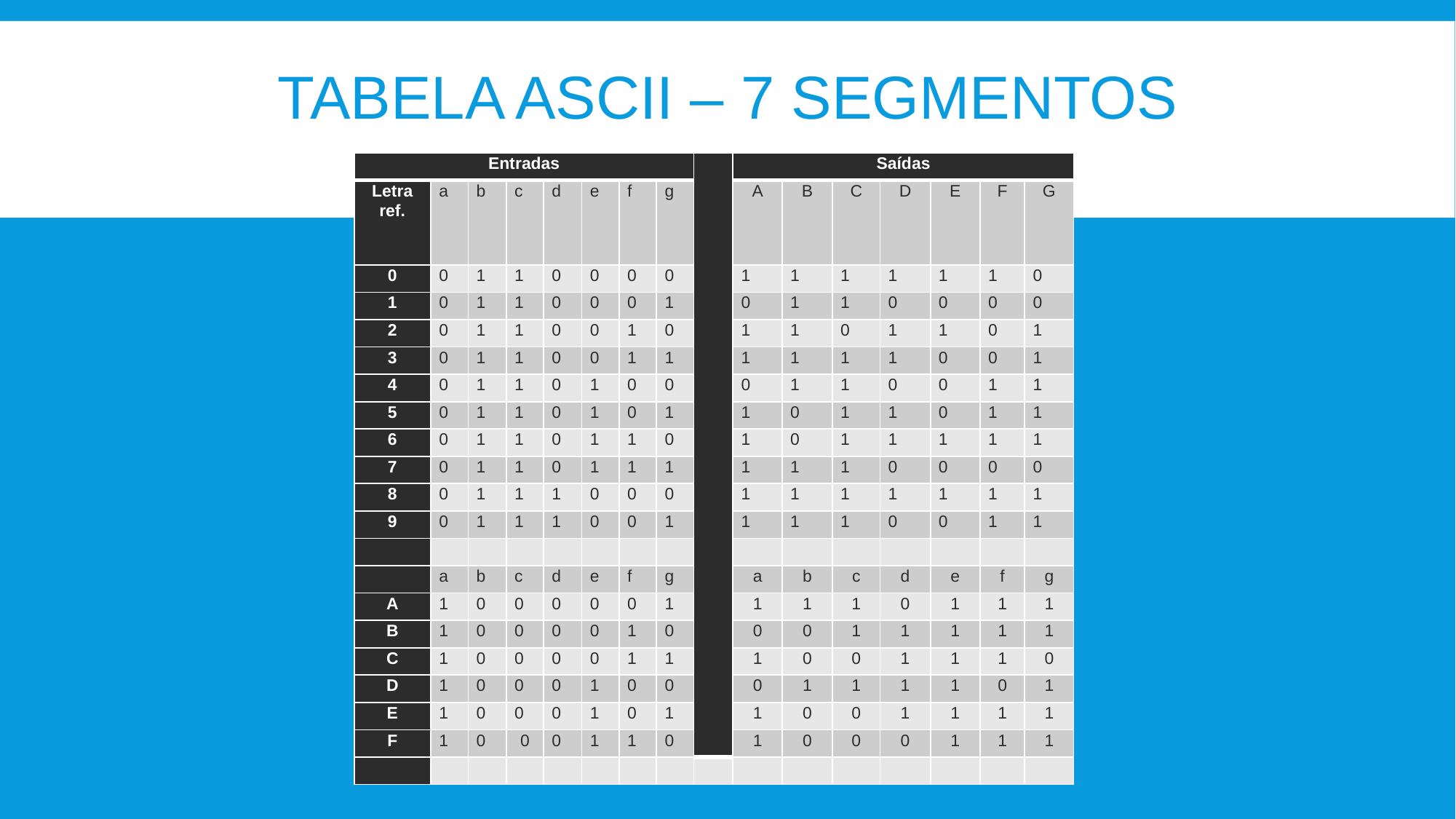

# TABELA ASCII – 7 SEGMENTOS
| Entradas |  |  |  |  |  |  |  |  | Saídas |  |  |  |  |  |  |
| --- | --- | --- | --- | --- | --- | --- | --- | --- | --- | --- | --- | --- | --- | --- | --- |
| Letra ref. | a | b | c | d | e | f | g |  | A | B | C | D | E | F | G |
| 0 | 0 | 1 | 1 | 0 | 0 | 0 | 0 |  | 1 | 1 | 1 | 1 | 1 | 1 | 0 |
| 1 | 0 | 1 | 1 | 0 | 0 | 0 | 1 |  | 0 | 1 | 1 | 0 | 0 | 0 | 0 |
| 2 | 0 | 1 | 1 | 0 | 0 | 1 | 0 |  | 1 | 1 | 0 | 1 | 1 | 0 | 1 |
| 3 | 0 | 1 | 1 | 0 | 0 | 1 | 1 |  | 1 | 1 | 1 | 1 | 0 | 0 | 1 |
| 4 | 0 | 1 | 1 | 0 | 1 | 0 | 0 |  | 0 | 1 | 1 | 0 | 0 | 1 | 1 |
| 5 | 0 | 1 | 1 | 0 | 1 | 0 | 1 |  | 1 | 0 | 1 | 1 | 0 | 1 | 1 |
| 6 | 0 | 1 | 1 | 0 | 1 | 1 | 0 |  | 1 | 0 | 1 | 1 | 1 | 1 | 1 |
| 7 | 0 | 1 | 1 | 0 | 1 | 1 | 1 |  | 1 | 1 | 1 | 0 | 0 | 0 | 0 |
| 8 | 0 | 1 | 1 | 1 | 0 | 0 | 0 |  | 1 | 1 | 1 | 1 | 1 | 1 | 1 |
| 9 | 0 | 1 | 1 | 1 | 0 | 0 | 1 |  | 1 | 1 | 1 | 0 | 0 | 1 | 1 |
|  |  |  |  |  |  |  |  |  |  |  |  |  |  |  |  |
|  | a | b | c | d | e | f | g |  | a | b | c | d | e | f | g |
| A | 1 | 0 | 0 | 0 | 0 | 0 | 1 |  | 1 | 1 | 1 | 0 | 1 | 1 | 1 |
| B | 1 | 0 | 0 | 0 | 0 | 1 | 0 |  | 0 | 0 | 1 | 1 | 1 | 1 | 1 |
| C | 1 | 0 | 0 | 0 | 0 | 1 | 1 |  | 1 | 0 | 0 | 1 | 1 | 1 | 0 |
| D | 1 | 0 | 0 | 0 | 1 | 0 | 0 |  | 0 | 1 | 1 | 1 | 1 | 0 | 1 |
| E | 1 | 0 | 0 | 0 | 1 | 0 | 1 |  | 1 | 0 | 0 | 1 | 1 | 1 | 1 |
| F | 1 | 0 | 0 | 0 | 1 | 1 | 0 |  | 1 | 0 | 0 | 0 | 1 | 1 | 1 |
|  |  |  |  |  |  |  |  |  |  |  |  |  |  |  |  |